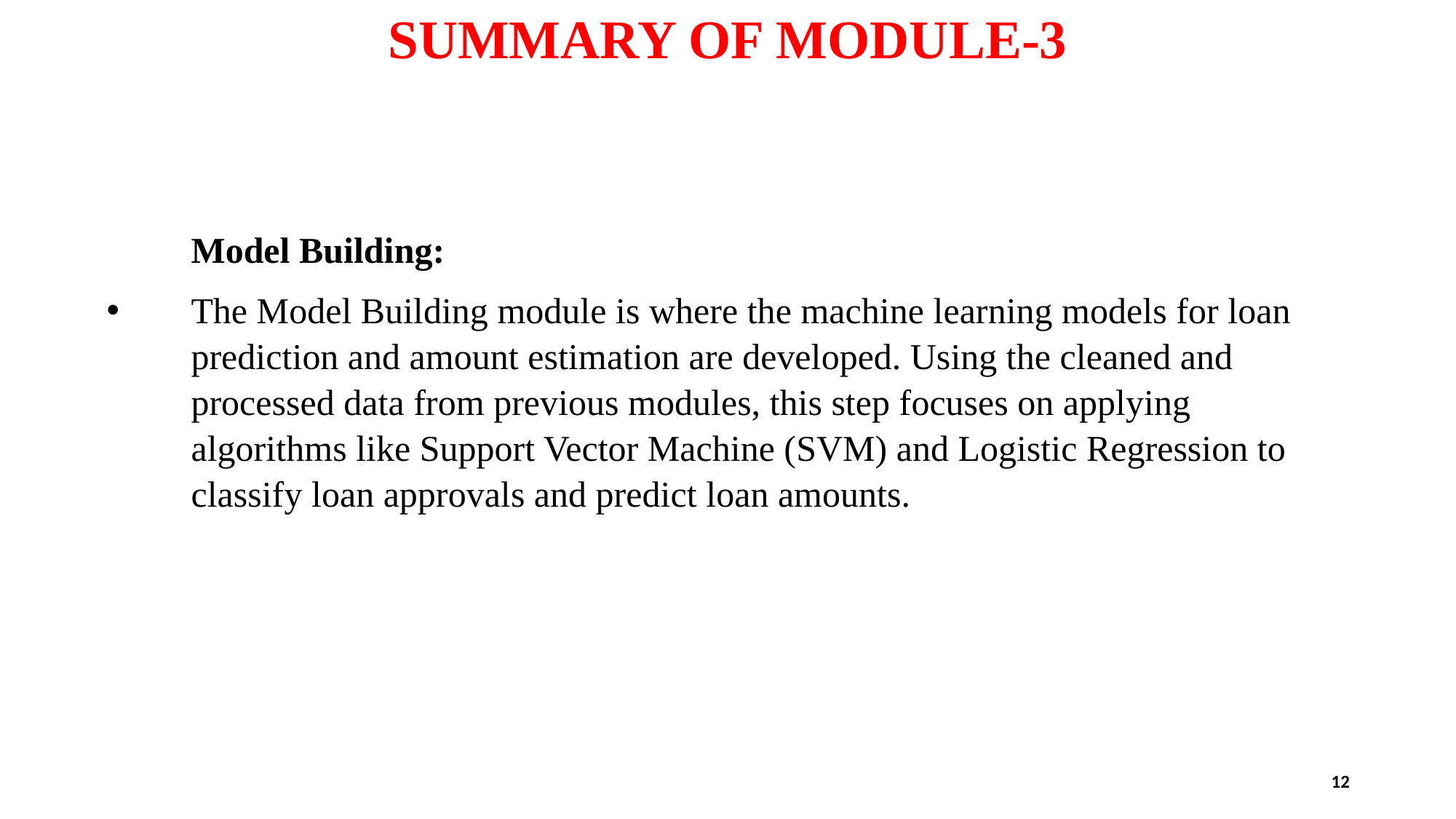

# SUMMARY OF MODULE-3
Model Building:
The Model Building module is where the machine learning models for loan prediction and amount estimation are developed. Using the cleaned and processed data from previous modules, this step focuses on applying algorithms like Support Vector Machine (SVM) and Logistic Regression to classify loan approvals and predict loan amounts.
12